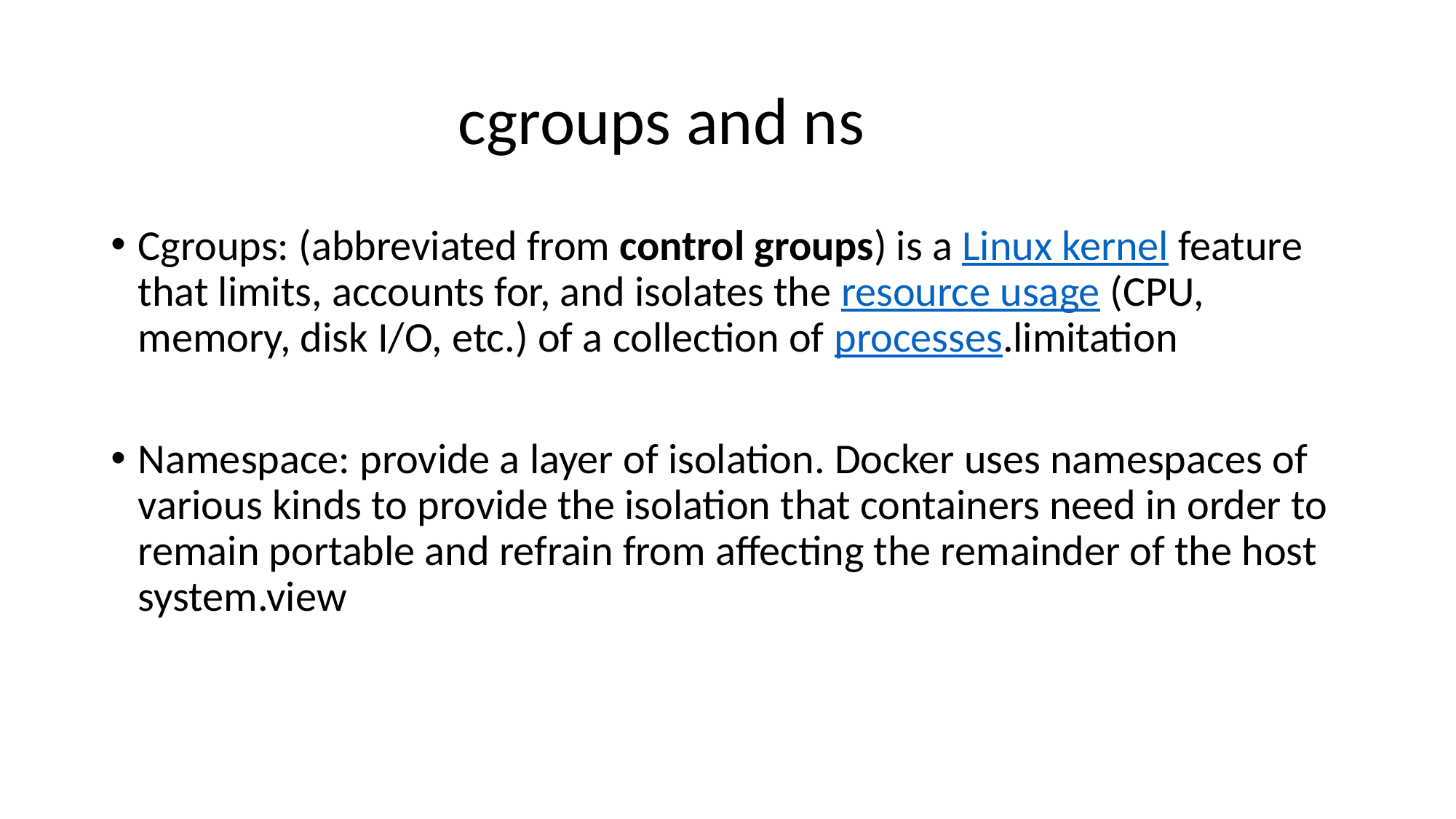

# cgroups and ns
Cgroups: (abbreviated from control groups) is a Linux kernel feature that limits, accounts for, and isolates the resource usage (CPU, memory, disk I/O, etc.) of a collection of processes.limitation

Namespace: provide a layer of isolation. Docker uses namespaces of various kinds to provide the isolation that containers need in order to remain portable and refrain from affecting the remainder of the host system.view